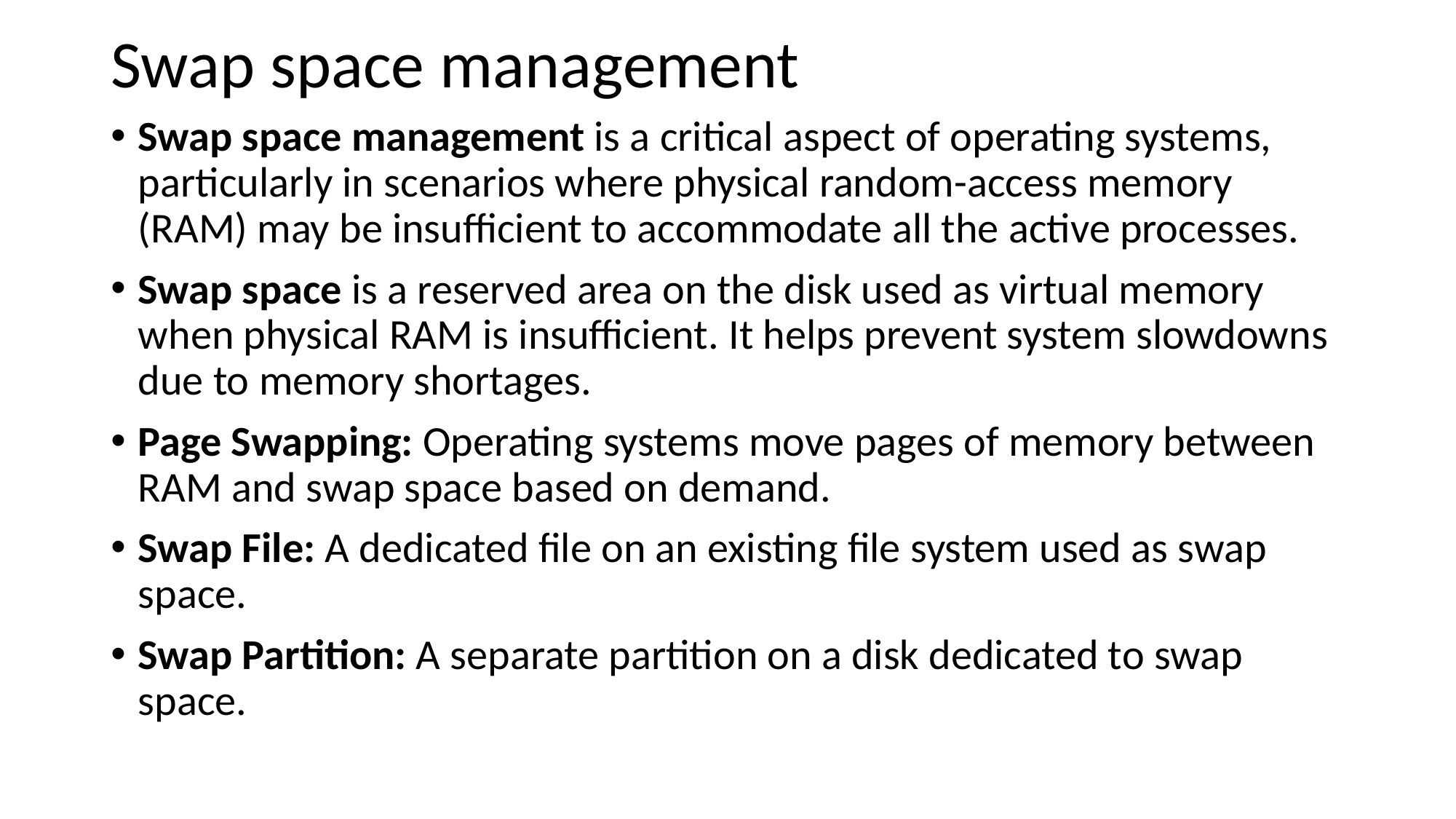

# Swap space management
Swap space management is a critical aspect of operating systems, particularly in scenarios where physical random-access memory (RAM) may be insufficient to accommodate all the active processes.
Swap space is a reserved area on the disk used as virtual memory when physical RAM is insufficient. It helps prevent system slowdowns due to memory shortages.
Page Swapping: Operating systems move pages of memory between RAM and swap space based on demand.
Swap File: A dedicated file on an existing file system used as swap space.
Swap Partition: A separate partition on a disk dedicated to swap space.